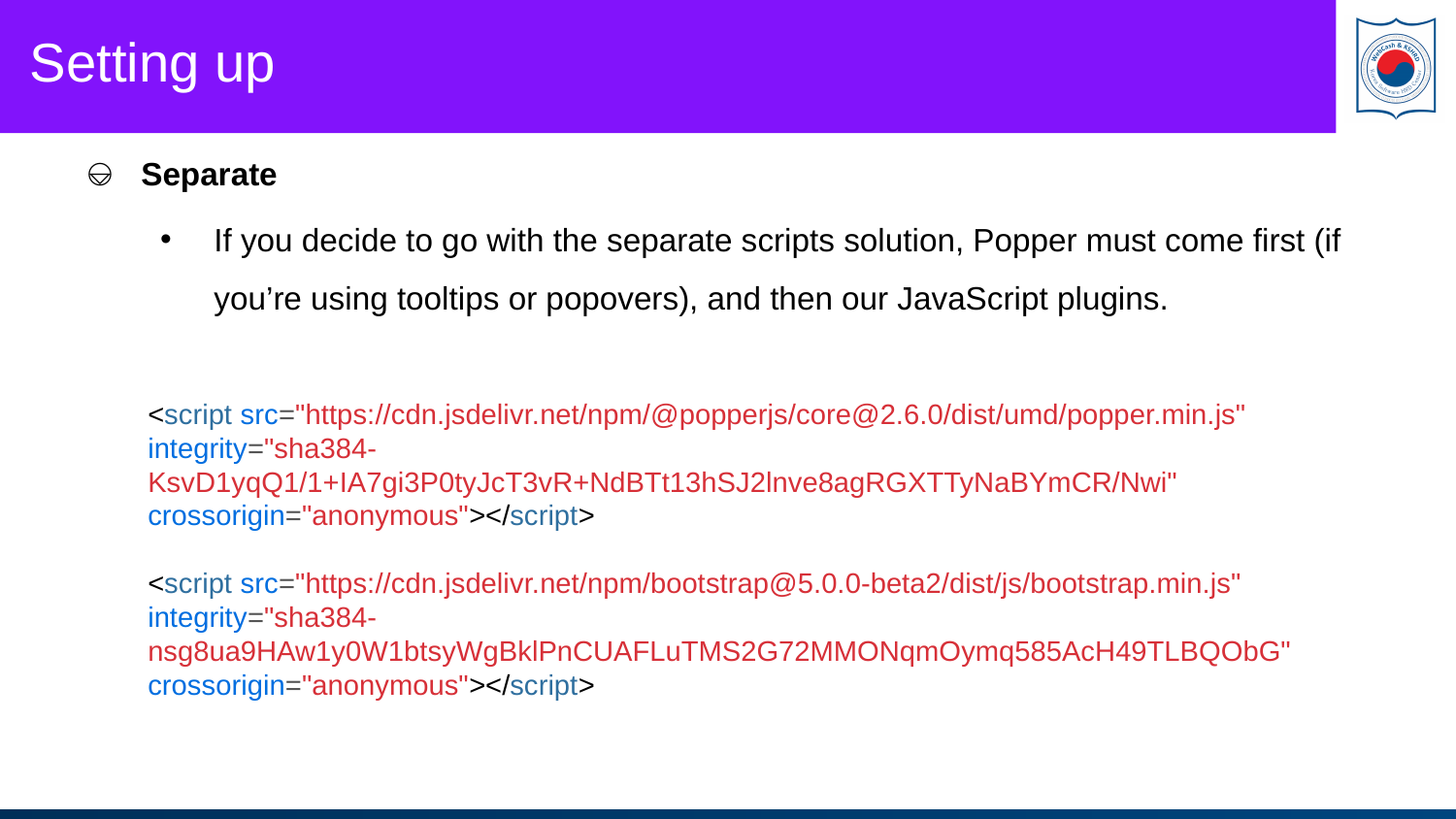

# Setting up
Separate
If you decide to go with the separate scripts solution, Popper must come first (if you’re using tooltips or popovers), and then our JavaScript plugins.

<script src="https://cdn.jsdelivr.net/npm/@popperjs/core@2.6.0/dist/umd/popper.min.js" integrity="sha384-KsvD1yqQ1/1+IA7gi3P0tyJcT3vR+NdBTt13hSJ2lnve8agRGXTTyNaBYmCR/Nwi" crossorigin="anonymous"></script>

<script src="https://cdn.jsdelivr.net/npm/bootstrap@5.0.0-beta2/dist/js/bootstrap.min.js" integrity="sha384-nsg8ua9HAw1y0W1btsyWgBklPnCUAFLuTMS2G72MMONqmOymq585AcH49TLBQObG" crossorigin="anonymous"></script>